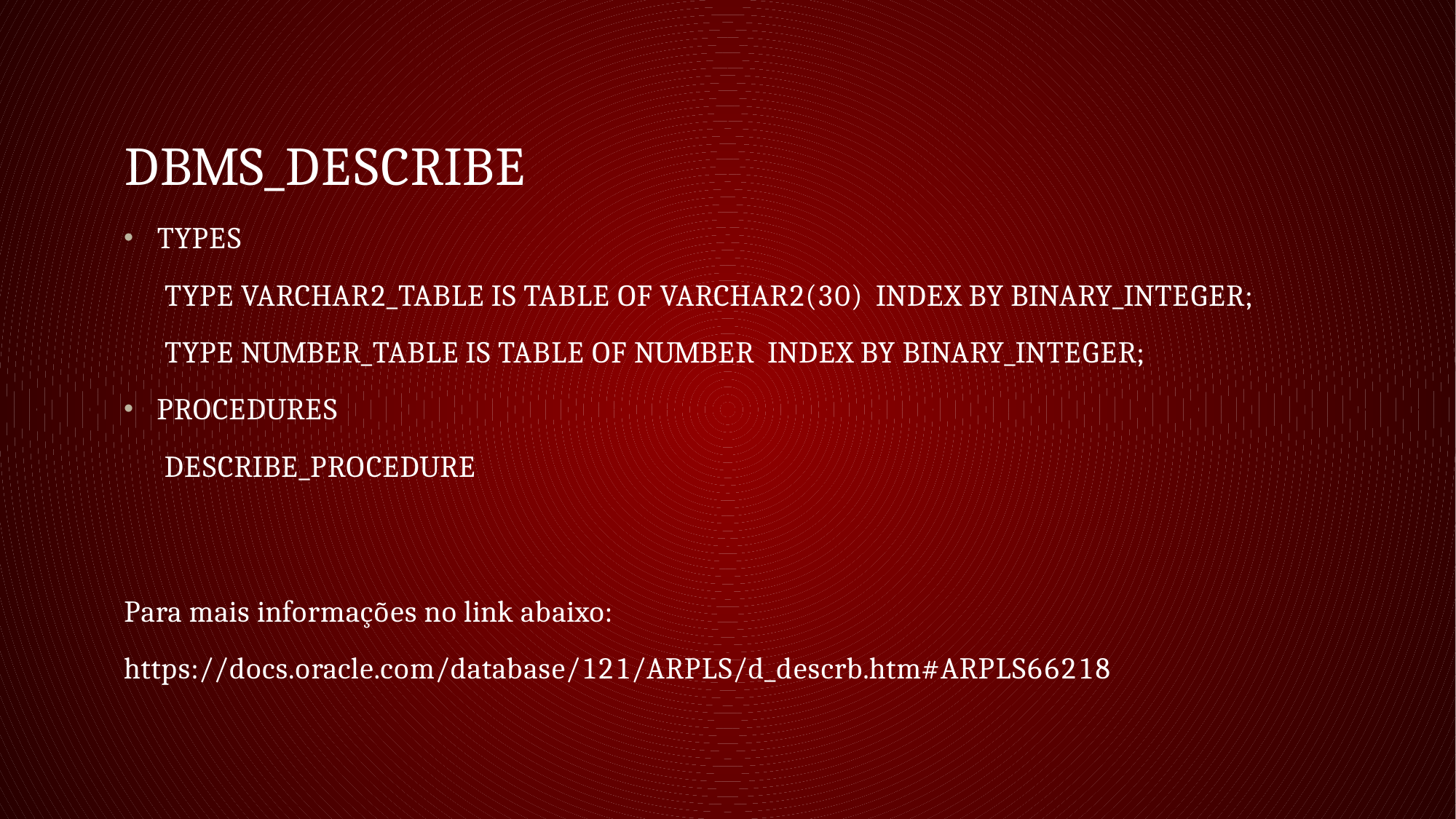

# DBMS_DESCRIBE
TYPES
      TYPE VARCHAR2_TABLE IS TABLE OF VARCHAR2(30)  INDEX BY BINARY_INTEGER;
      TYPE NUMBER_TABLE IS TABLE OF NUMBER  INDEX BY BINARY_INTEGER;
PROCEDURES
      DESCRIBE_PROCEDURE

Para mais informações no link abaixo:
https://docs.oracle.com/database/121/ARPLS/d_descrb.htm#ARPLS66218